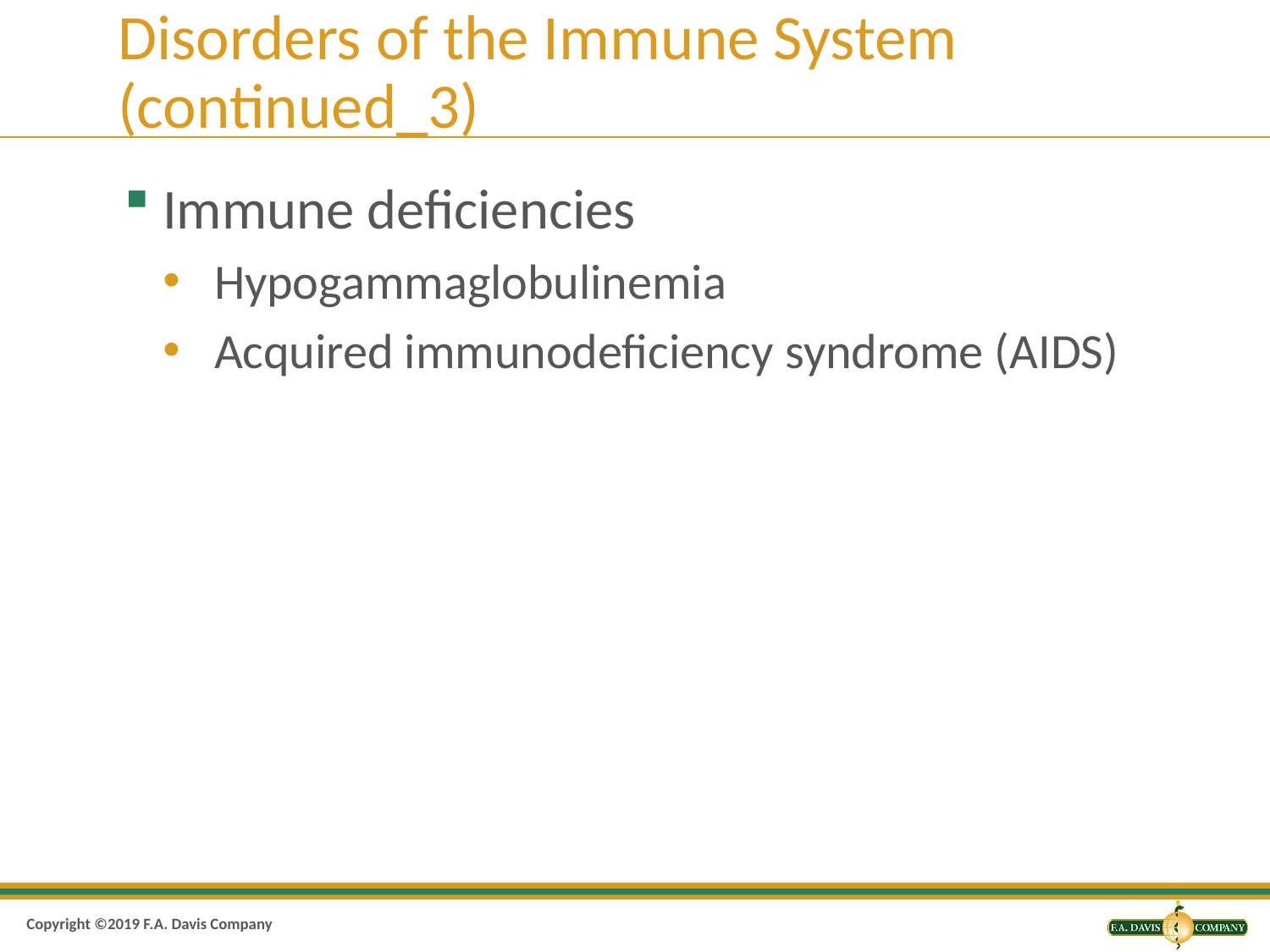

# Disorders of the Immune System (continued_3)
Immune deficiencies
 Hypogammaglobulinemia
 Acquired immunodeficiency syndrome (AIDS)